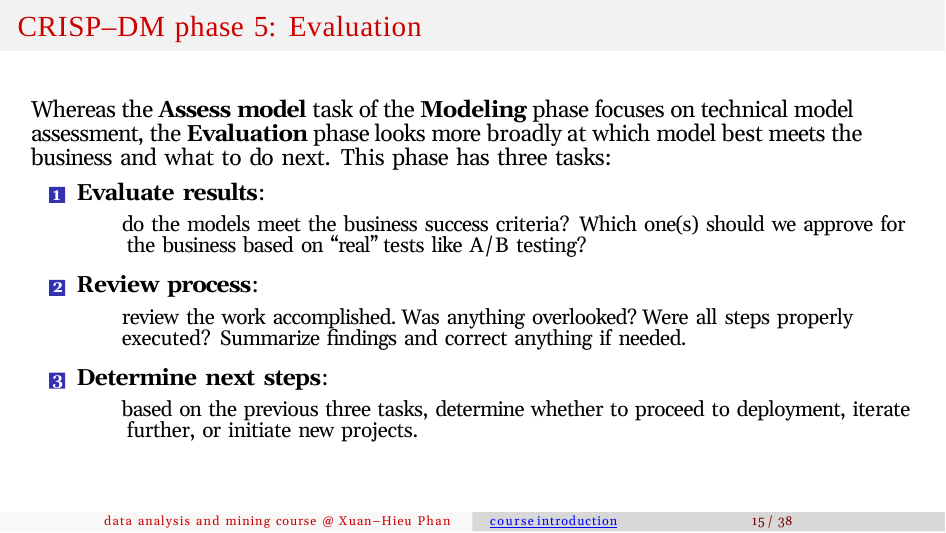

# CRISP–DM phase 5: Evaluation
Whereas the Assess model task of the Modeling phase focuses on technical model  assessment, the Evaluation phase looks more broadly at which model best meets the  business and what to do next. This phase has three tasks:
Evaluate results:
do the models meet the business success criteria? Which one(s) should we approve for  the business based on “real” tests like A/B testing?
Review process:
review the work accomplished. Was anything overlooked? Were all steps properly  executed? Summarize findings and correct anything if needed.
Determine next steps:
based on the previous three tasks, determine whether to proceed to deployment, iterate  further, or initiate new projects.

data analysis and mining course @ Xuan–Hieu Phan
course introduction
15 / 38